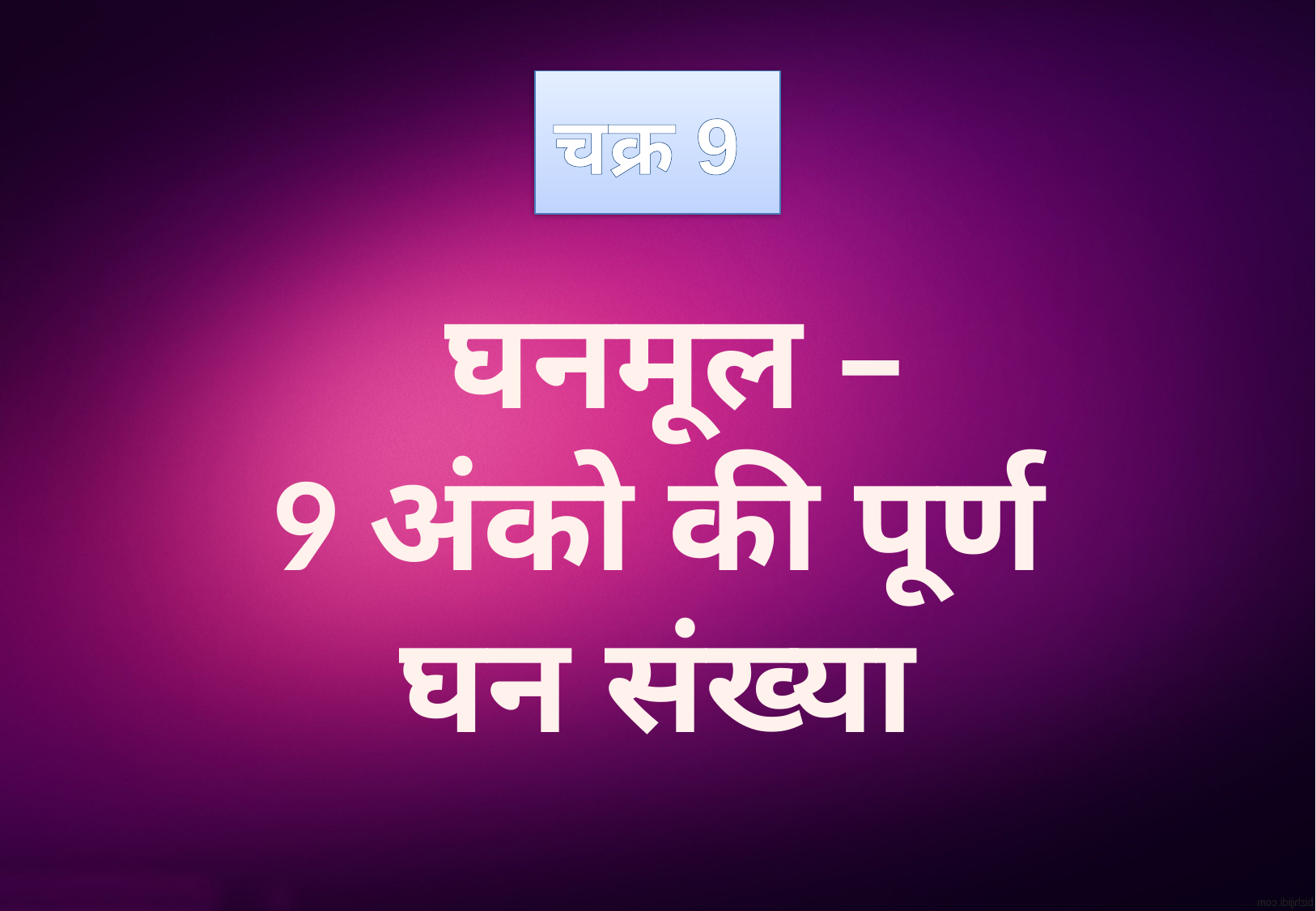

# चक्र 9
 घनमूल –
9 अंको की पूर्ण घन संख्या